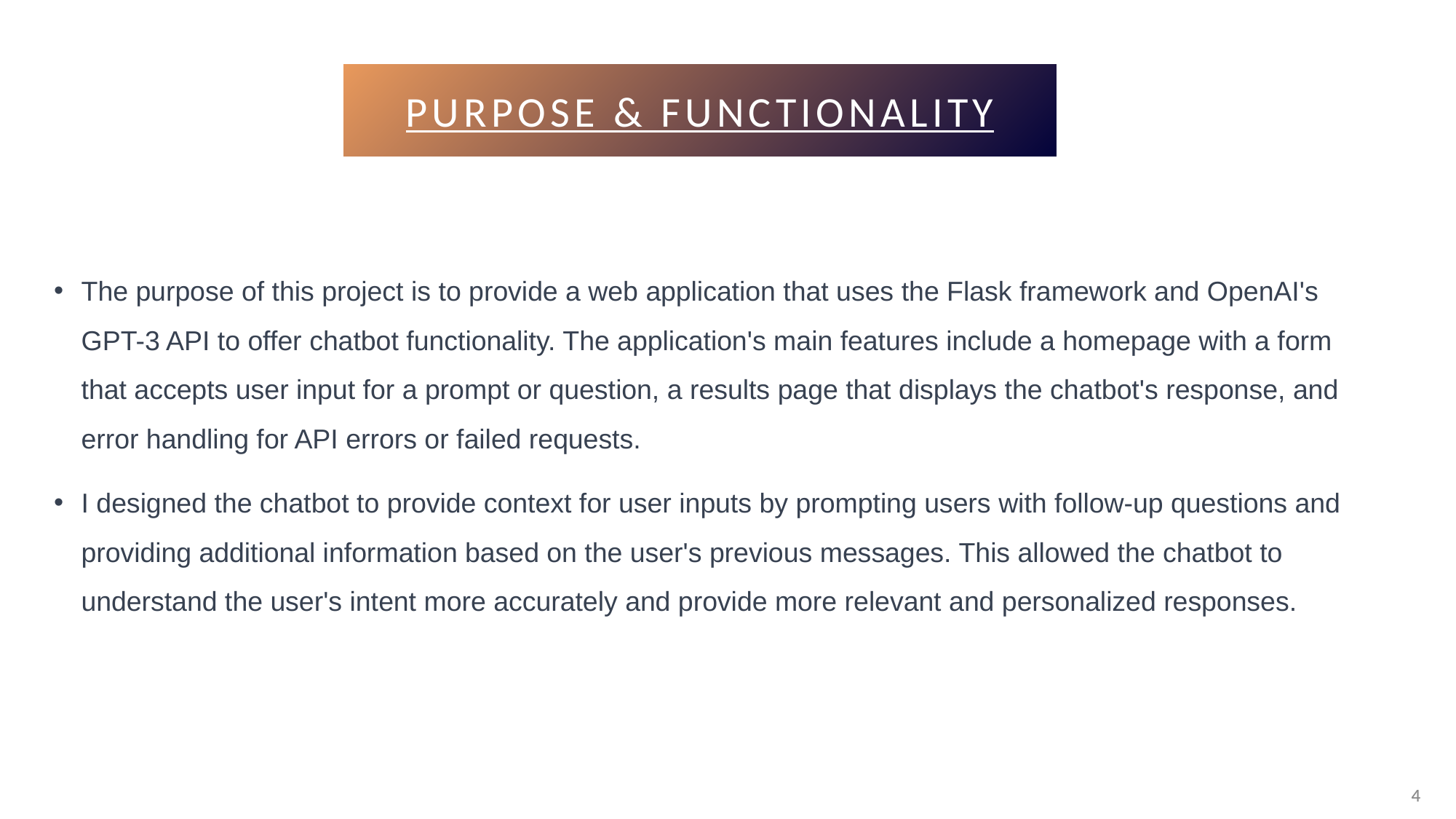

PURPOSE & FUNCTIONALITY
The purpose of this project is to provide a web application that uses the Flask framework and OpenAI's GPT-3 API to offer chatbot functionality. The application's main features include a homepage with a form that accepts user input for a prompt or question, a results page that displays the chatbot's response, and error handling for API errors or failed requests.
I designed the chatbot to provide context for user inputs by prompting users with follow-up questions and providing additional information based on the user's previous messages. This allowed the chatbot to understand the user's intent more accurately and provide more relevant and personalized responses.

4